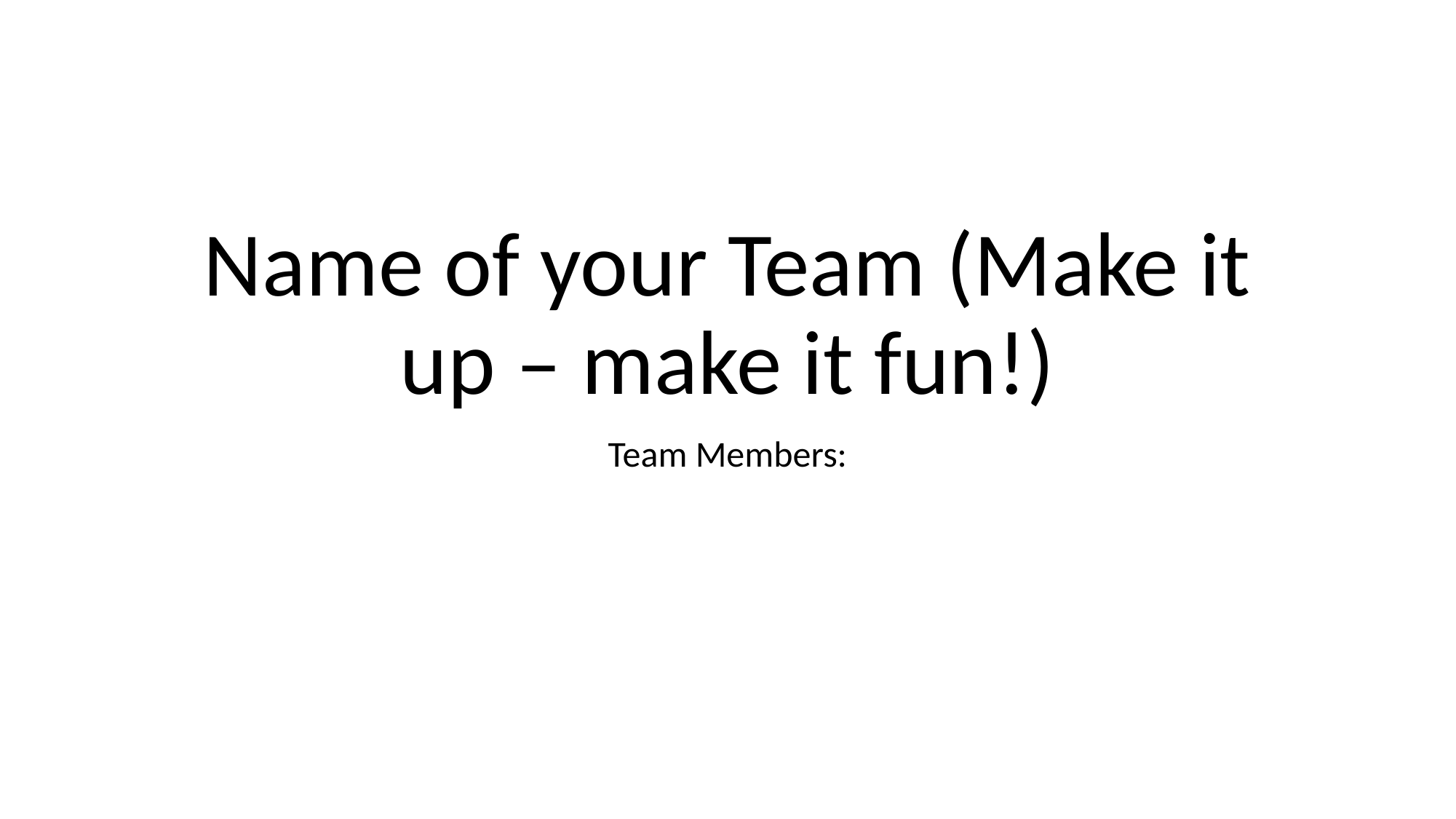

# Name of your Team (Make it up – make it fun!)
Team Members: